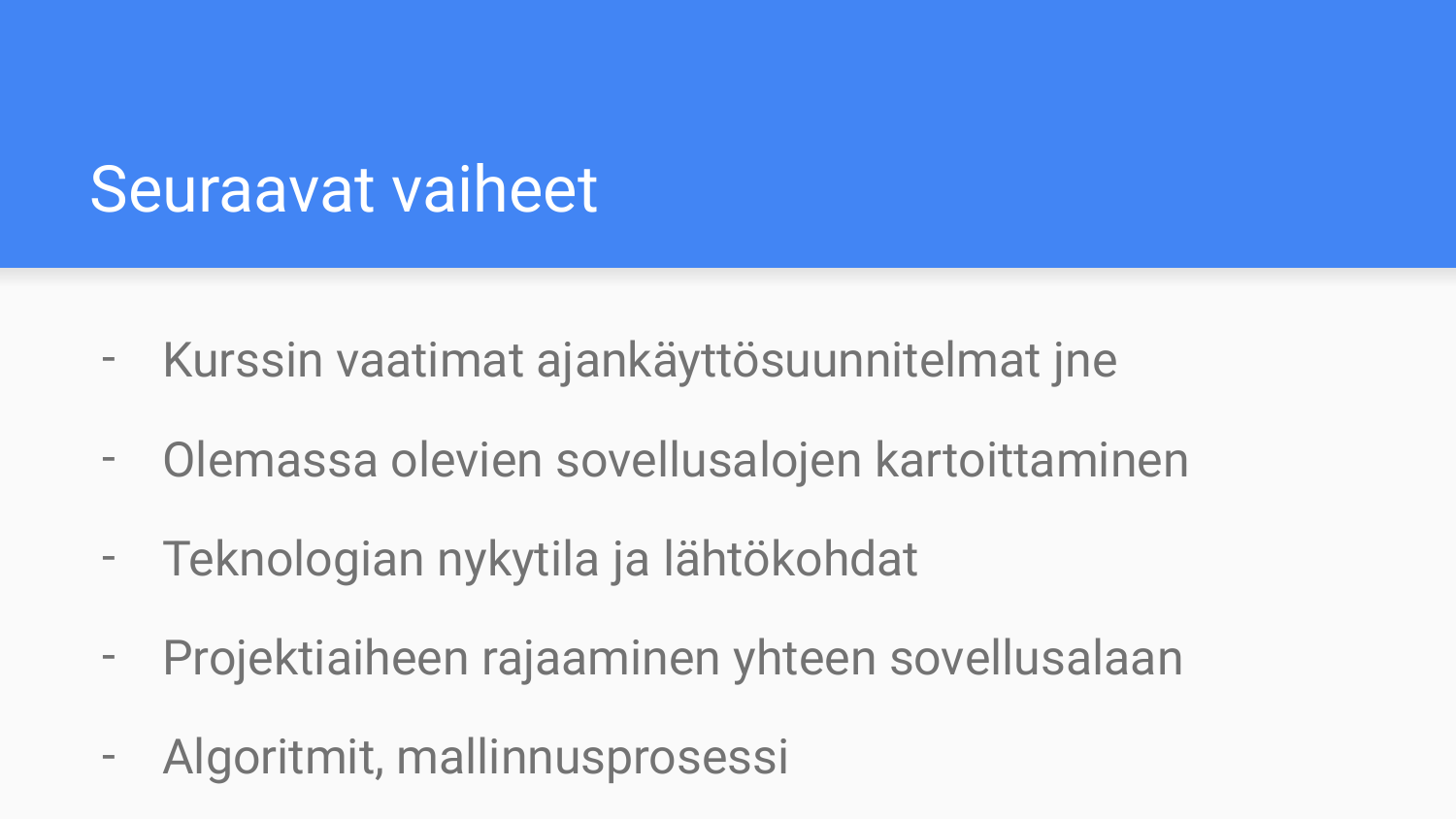

# Seuraavat vaiheet
Kurssin vaatimat ajankäyttösuunnitelmat jne
Olemassa olevien sovellusalojen kartoittaminen
Teknologian nykytila ja lähtökohdat
Projektiaiheen rajaaminen yhteen sovellusalaan
Algoritmit, mallinnusprosessi
Blogi, vastuunjako